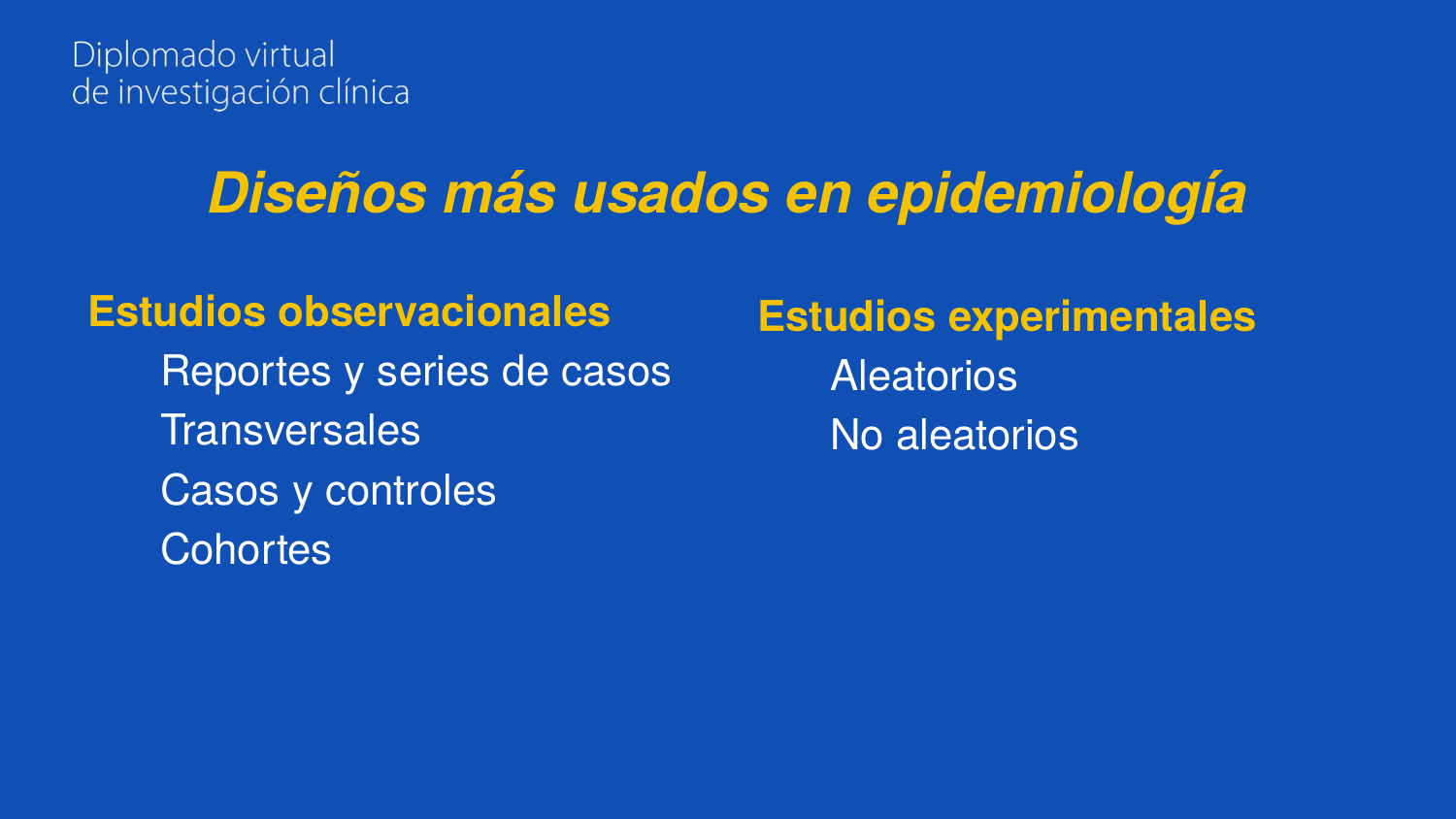

# Diseños más usados en epidemiología
Estudios observacionales
Reportes y series de casos
Transversales
Casos y controles
Cohortes
Estudios experimentales
Aleatorios
No aleatorios